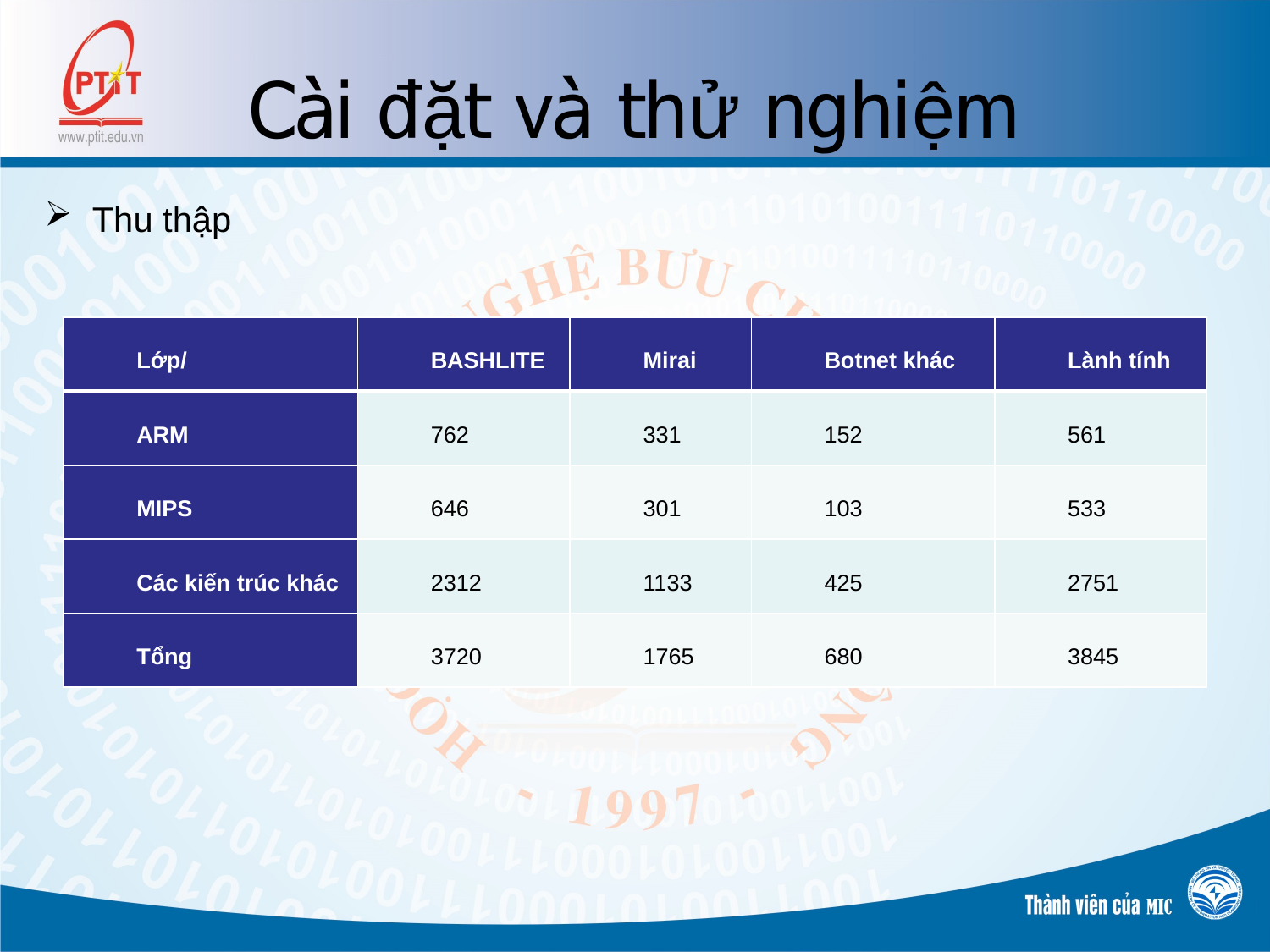

# Cài đặt và thử nghiệm
Thu thập

| Lớp/ | BASHLITE | Mirai | Botnet khác | Lành tính |
| --- | --- | --- | --- | --- |
| ARM | 762 | 331 | 152 | 561 |
| MIPS | 646 | 301 | 103 | 533 |
| Các kiến trúc khác | 2312 | 1133 | 425 | 2751 |
| Tổng | 3720 | 1765 | 680 | 3845 |